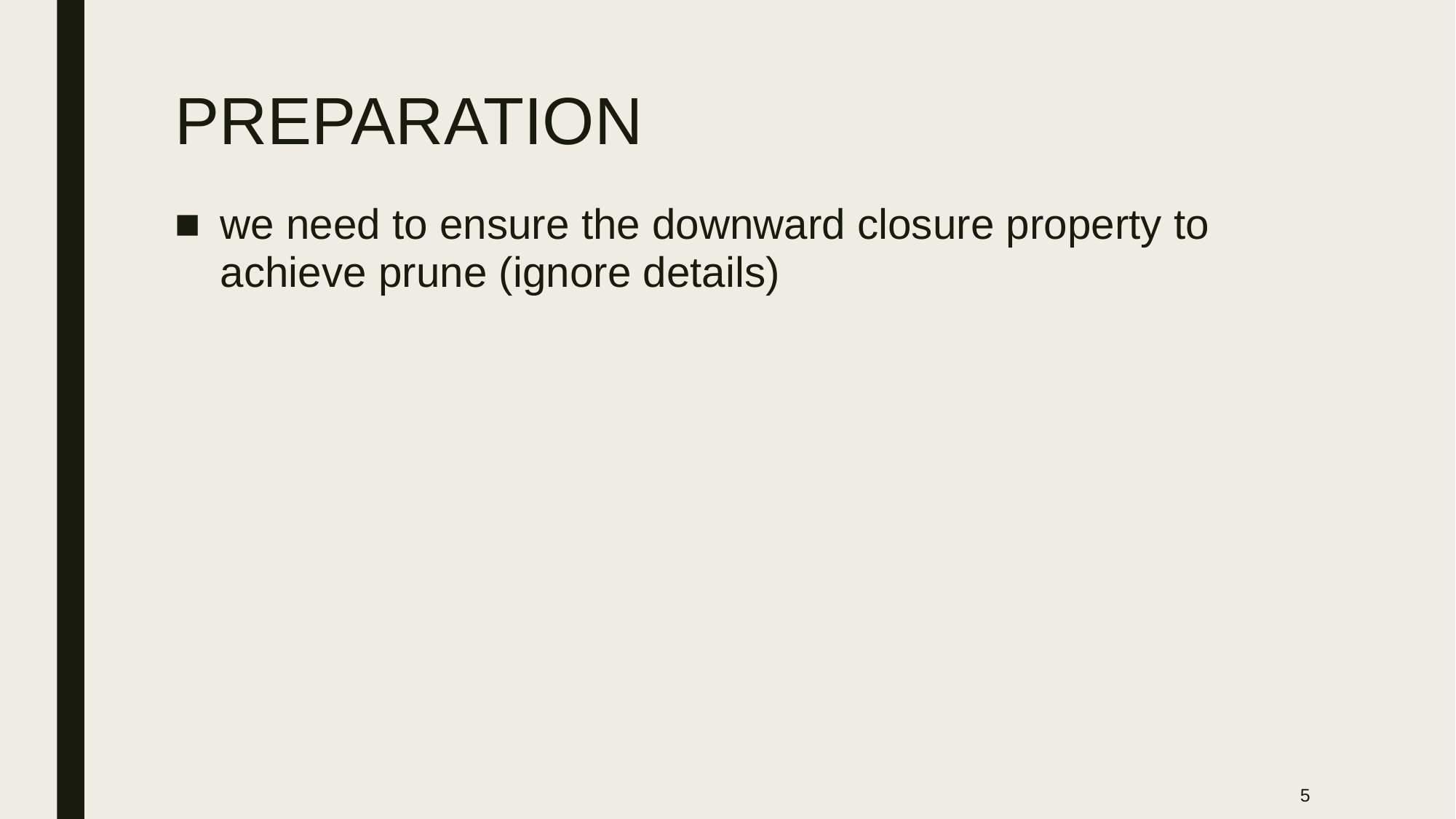

# PREPARATION
we need to ensure the downward closure property to achieve prune (ignore details)
5